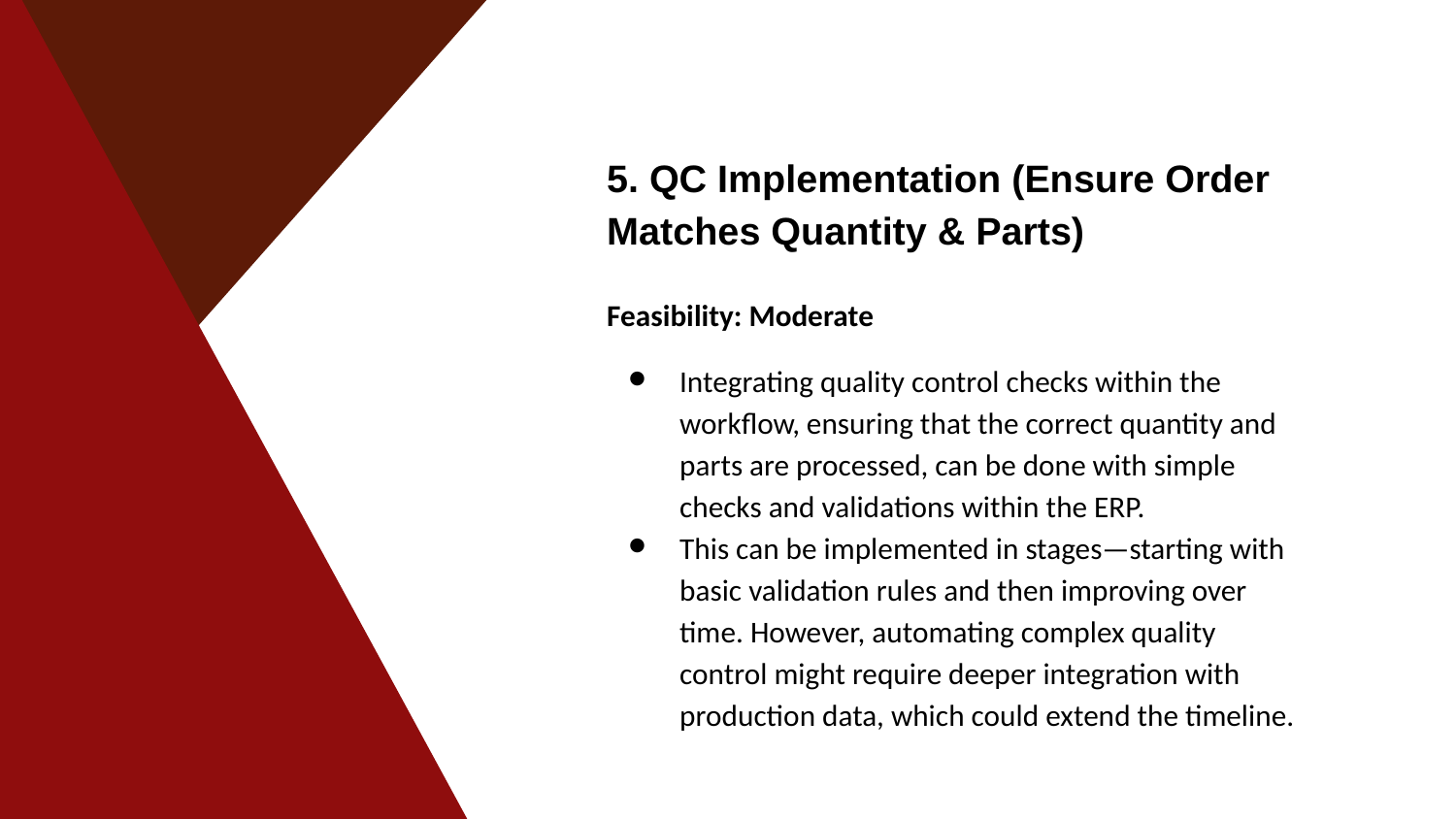

5. QC Implementation (Ensure Order Matches Quantity & Parts)
Feasibility: Moderate
Integrating quality control checks within the workflow, ensuring that the correct quantity and parts are processed, can be done with simple checks and validations within the ERP.
This can be implemented in stages—starting with basic validation rules and then improving over time. However, automating complex quality control might require deeper integration with production data, which could extend the timeline.